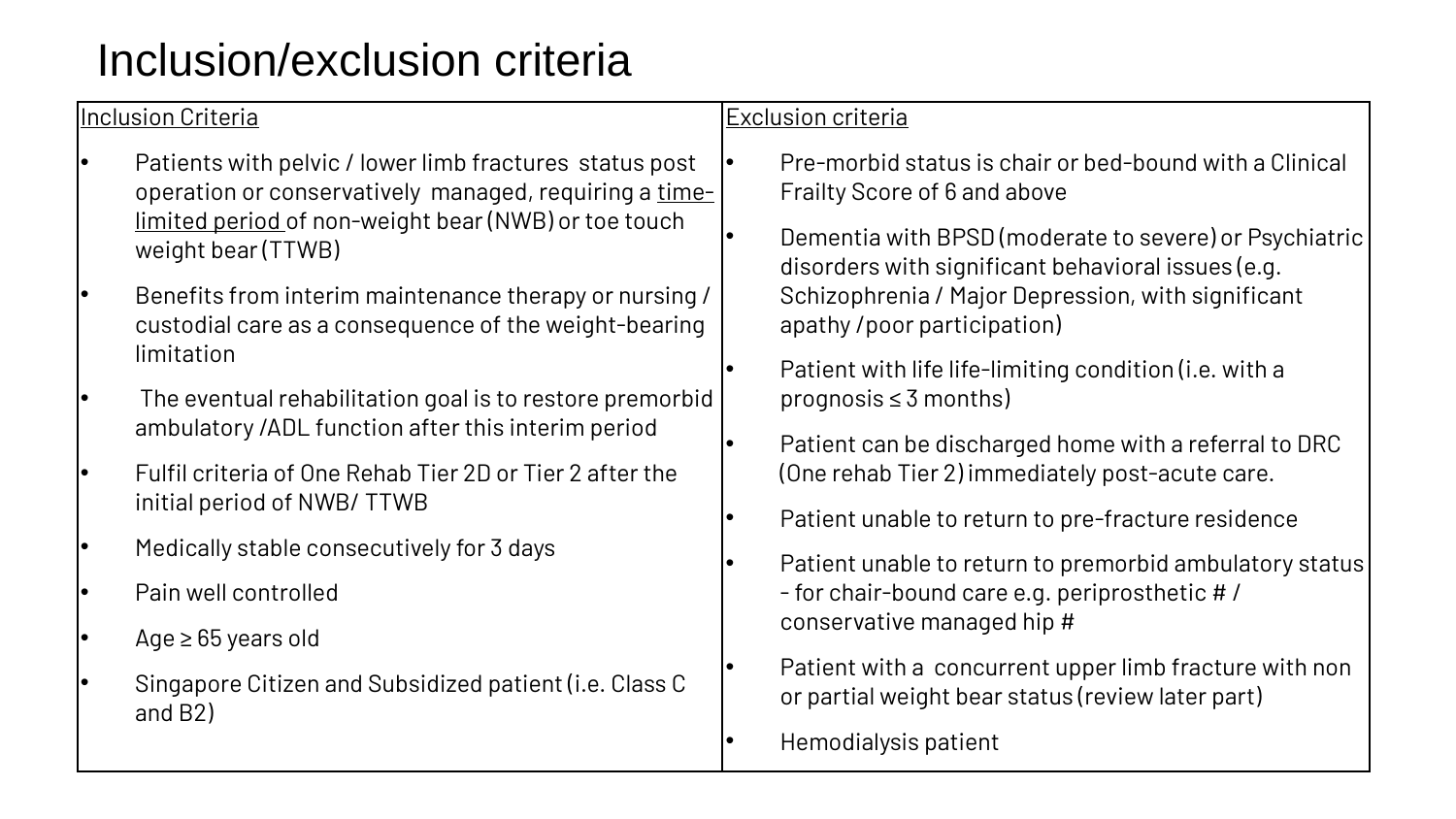

# Inclusion/exclusion criteria
| Inclusion Criteria Patients with pelvic / lower limb fractures status post operation or conservatively managed, requiring a time-limited period of non-weight bear (NWB) or toe touch weight bear (TTWB) Benefits from interim maintenance therapy or nursing / custodial care as a consequence of the weight-bearing limitation The eventual rehabilitation goal is to restore premorbid ambulatory /ADL function after this interim period Fulfil criteria of One Rehab Tier 2D or Tier 2 after the initial period of NWB/ TTWB Medically stable consecutively for 3 days Pain well controlled Age ≥ 65 years old Singapore Citizen and Subsidized patient (i.e. Class C and B2) | Exclusion criteria Pre-morbid status is chair or bed-bound with a Clinical Frailty Score of 6 and above Dementia with BPSD (moderate to severe) or Psychiatric disorders with significant behavioral issues (e.g. Schizophrenia / Major Depression, with significant apathy /poor participation) Patient with life life-limiting condition (i.e. with a prognosis ≤ 3 months) Patient can be discharged home with a referral to DRC (One rehab Tier 2) immediately post-acute care. Patient unable to return to pre-fracture residence Patient unable to return to premorbid ambulatory status - for chair-bound care e.g. periprosthetic # / conservative managed hip # Patient with a concurrent upper limb fracture with non or partial weight bear status (review later part) Hemodialysis patient |
| --- | --- |